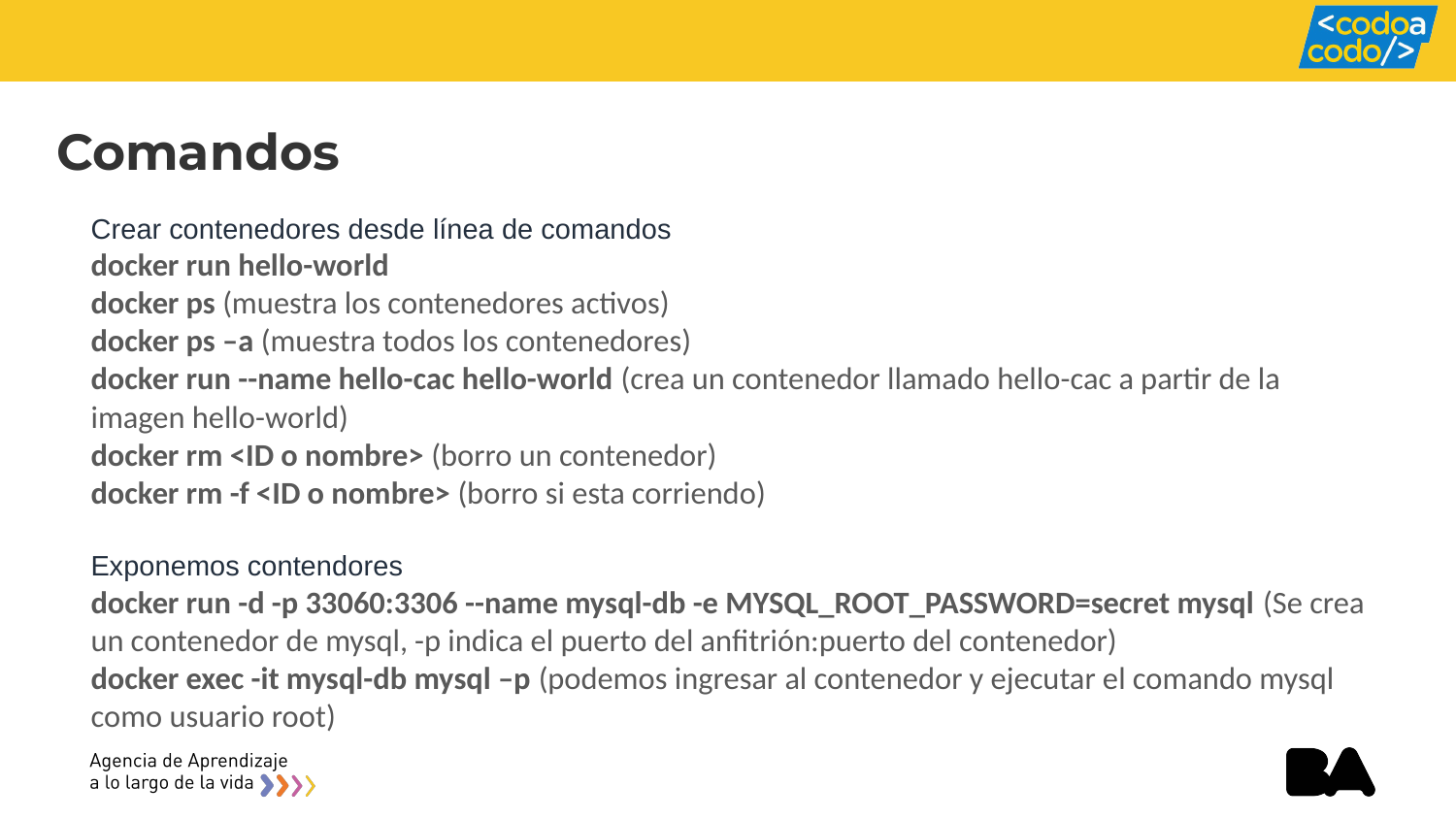

Comandos
Crear contenedores desde línea de comandos
docker run hello-world
docker ps (muestra los contenedores activos)
docker ps –a (muestra todos los contenedores)
docker run --name hello-cac hello-world (crea un contenedor llamado hello-cac a partir de la imagen hello-world)
docker rm <ID o nombre> (borro un contenedor)
docker rm -f <ID o nombre> (borro si esta corriendo)

Exponemos contendores
docker run -d -p 33060:3306 --name mysql-db -e MYSQL_ROOT_PASSWORD=secret mysql (Se crea un contenedor de mysql, -p indica el puerto del anfitrión:puerto del contenedor)
docker exec -it mysql-db mysql –p (podemos ingresar al contenedor y ejecutar el comando mysql como usuario root)